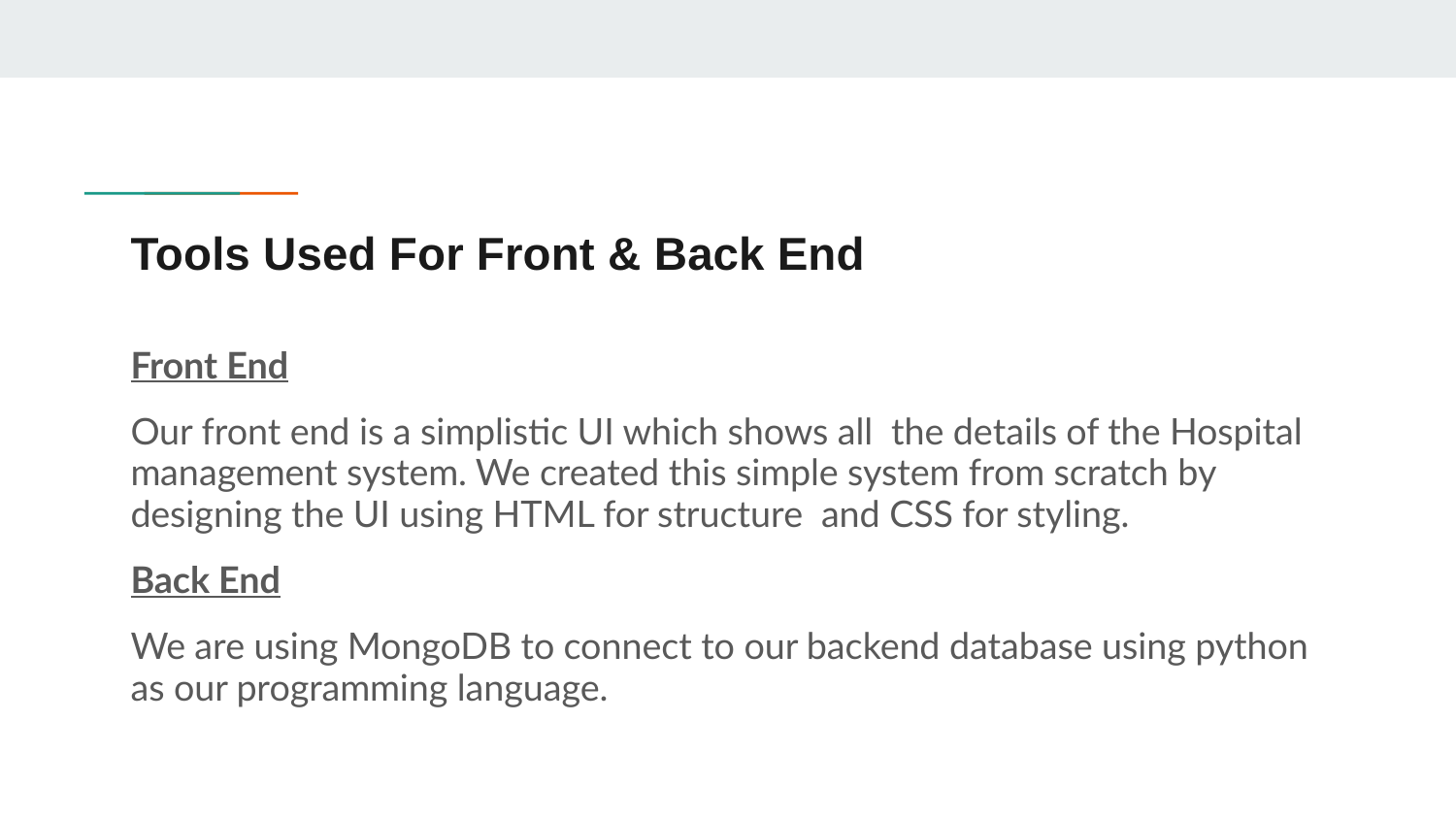

# Tools Used For Front & Back End
Front End
Our front end is a simplistic UI which shows all  the details of the Hospital management system. We created this simple system from scratch by designing the UI using HTML for structure  and CSS for styling.
Back End
We are using MongoDB to connect to our backend database using python as our programming language.